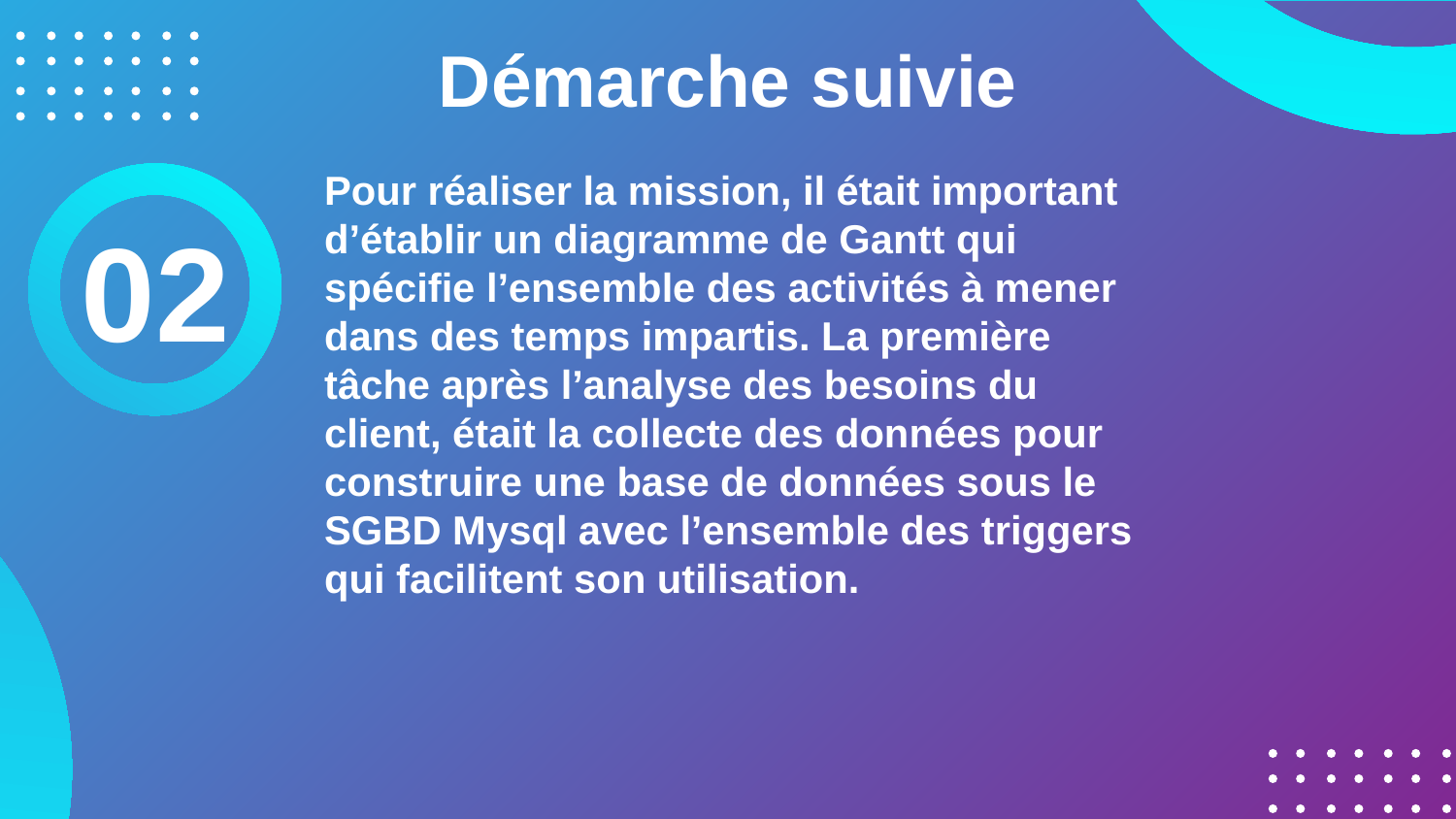

# Démarche suivie
Pour réaliser la mission, il était important d’établir un diagramme de Gantt qui spécifie l’ensemble des activités à mener dans des temps impartis. La première tâche après l’analyse des besoins du client, était la collecte des données pour construire une base de données sous le SGBD Mysql avec l’ensemble des triggers qui facilitent son utilisation.

02